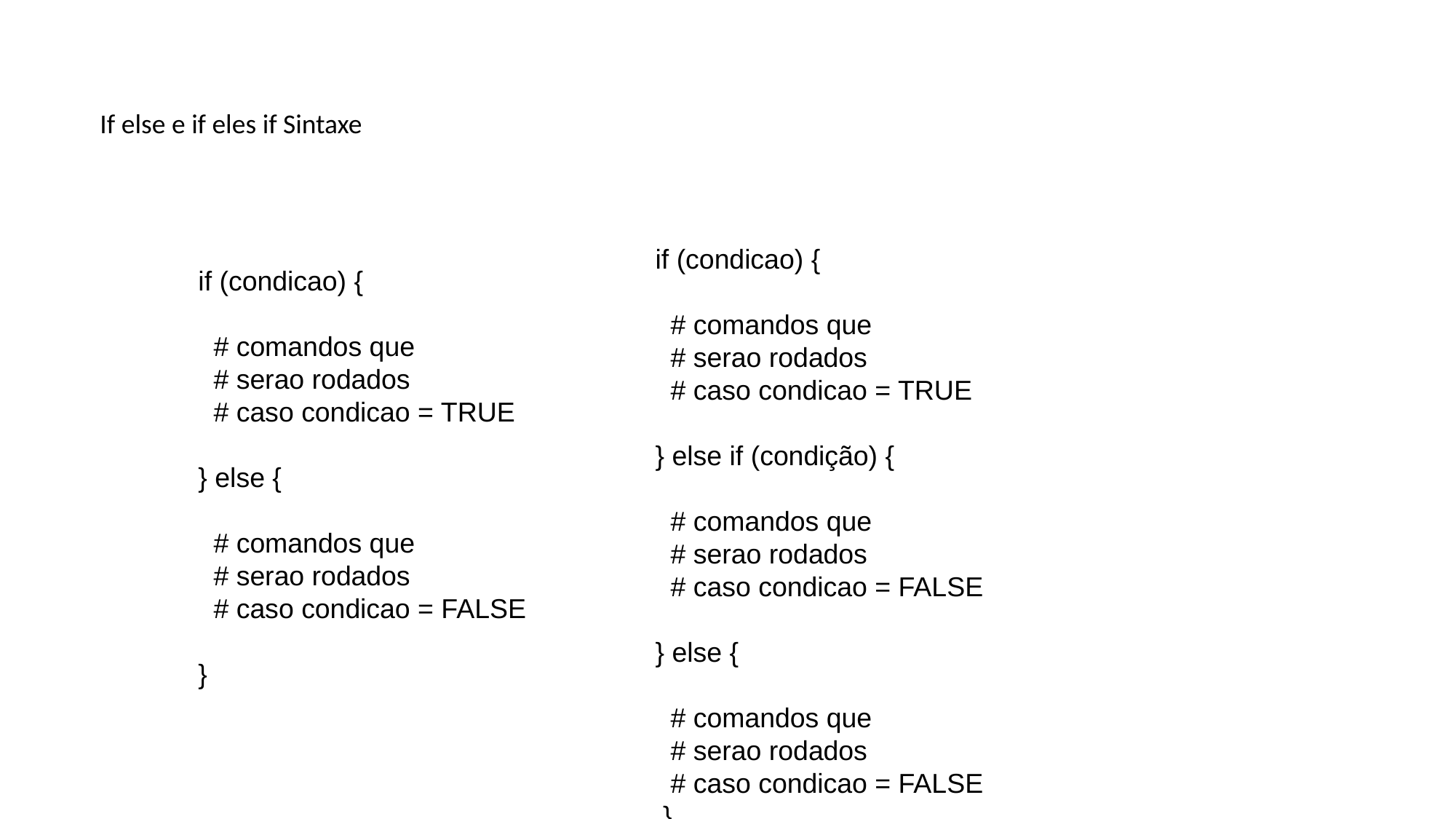

# If else e if eles if Sintaxe
if (condicao) {

  # comandos que
  # serao rodados
  # caso condicao = TRUE

} else if (condição) {

  # comandos que
  # serao rodados
  # caso condicao = FALSE

} else {

  # comandos que
  # serao rodados
  # caso condicao = FALSE
 }
if (condicao) {

  # comandos que
  # serao rodados
  # caso condicao = TRUE

} else {

  # comandos que
  # serao rodados
  # caso condicao = FALSE

}